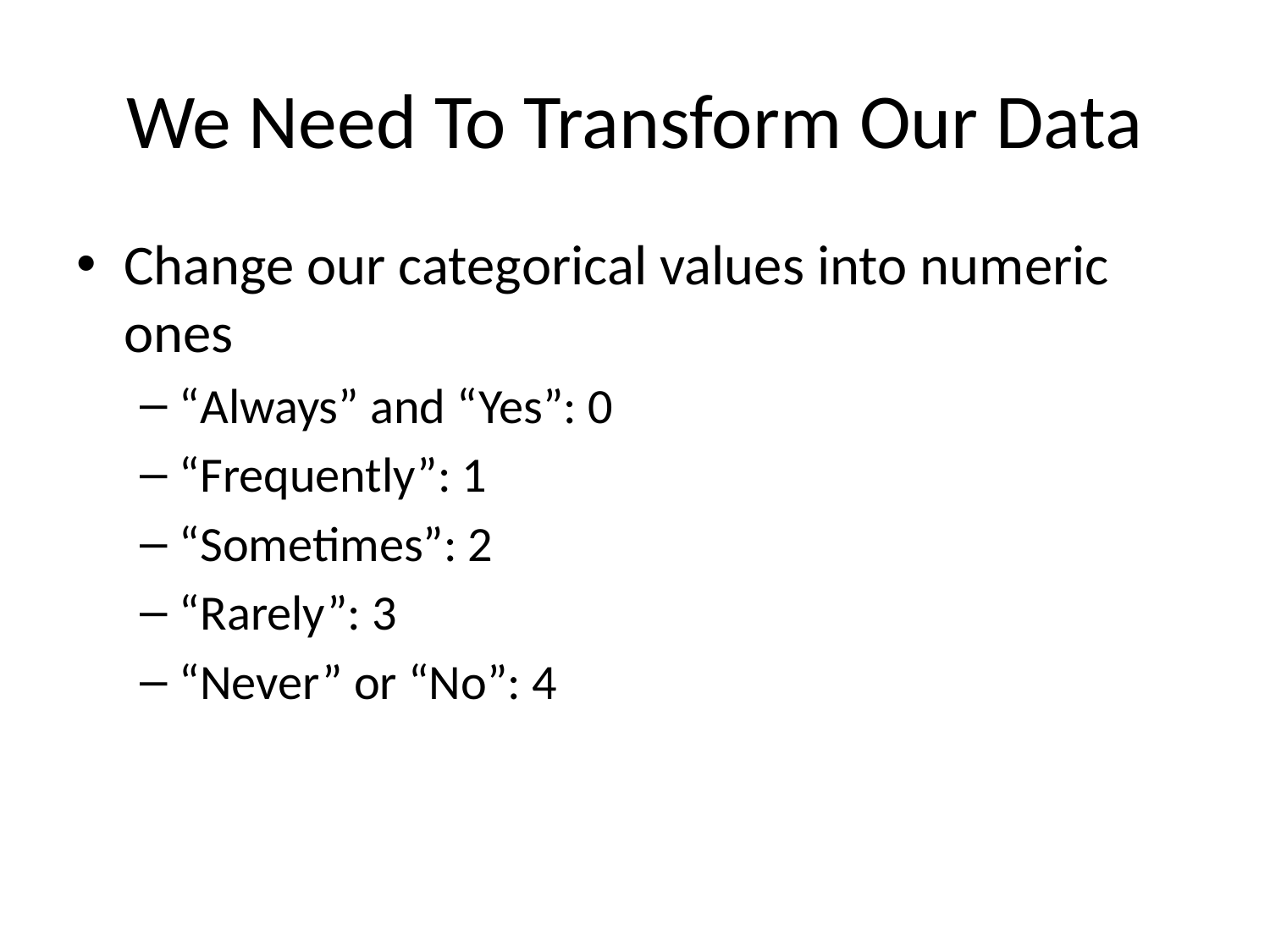

# We Need To Transform Our Data
Change our categorical values into numeric ones
“Always” and “Yes”: 0
“Frequently”: 1
“Sometimes”: 2
“Rarely”: 3
“Never” or “No”: 4